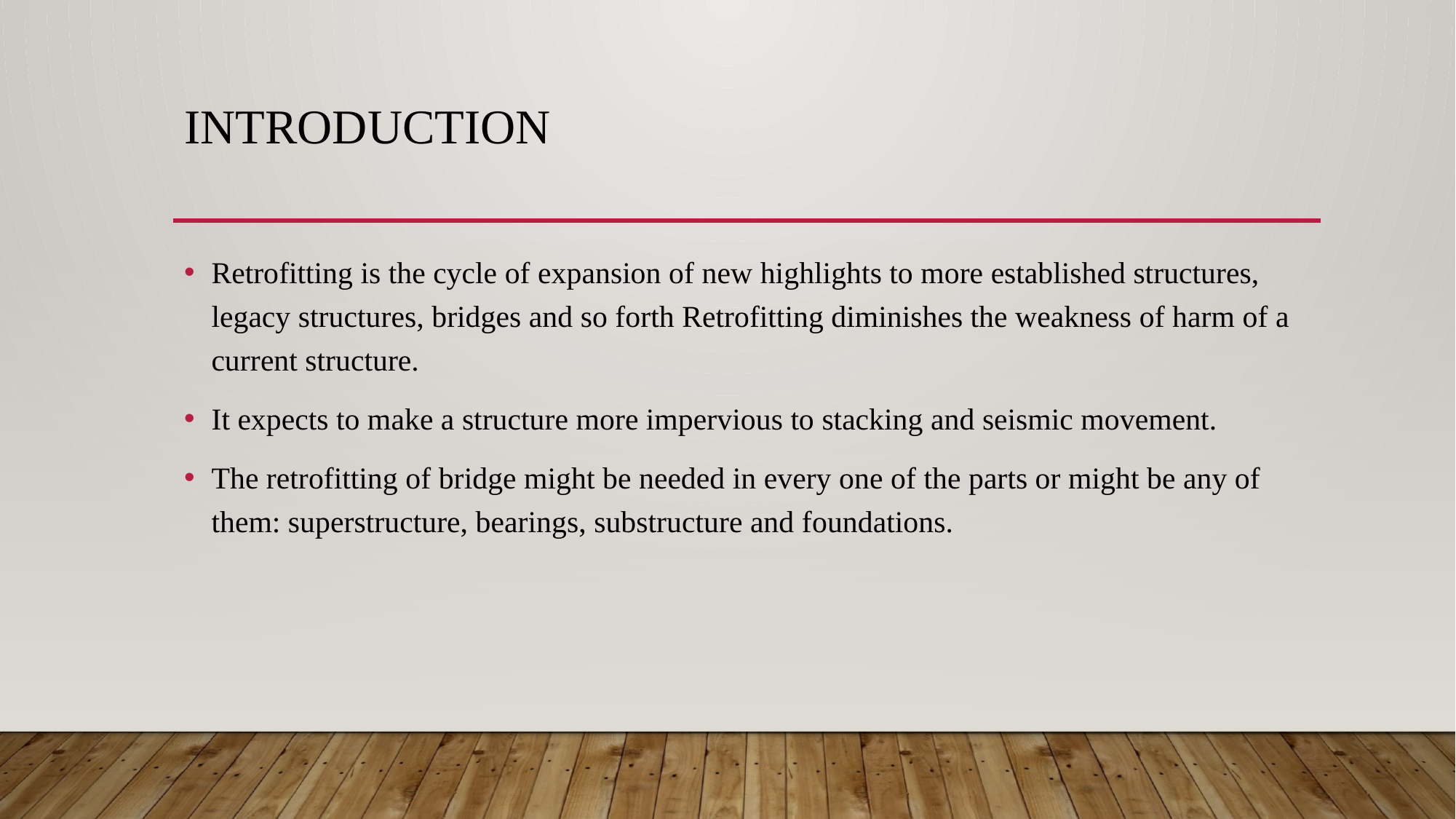

# introduction
Retrofitting is the cycle of expansion of new highlights to more established structures, legacy structures, bridges and so forth Retrofitting diminishes the weakness of harm of a current structure.
It expects to make a structure more impervious to stacking and seismic movement.
The retrofitting of bridge might be needed in every one of the parts or might be any of them: superstructure, bearings, substructure and foundations.